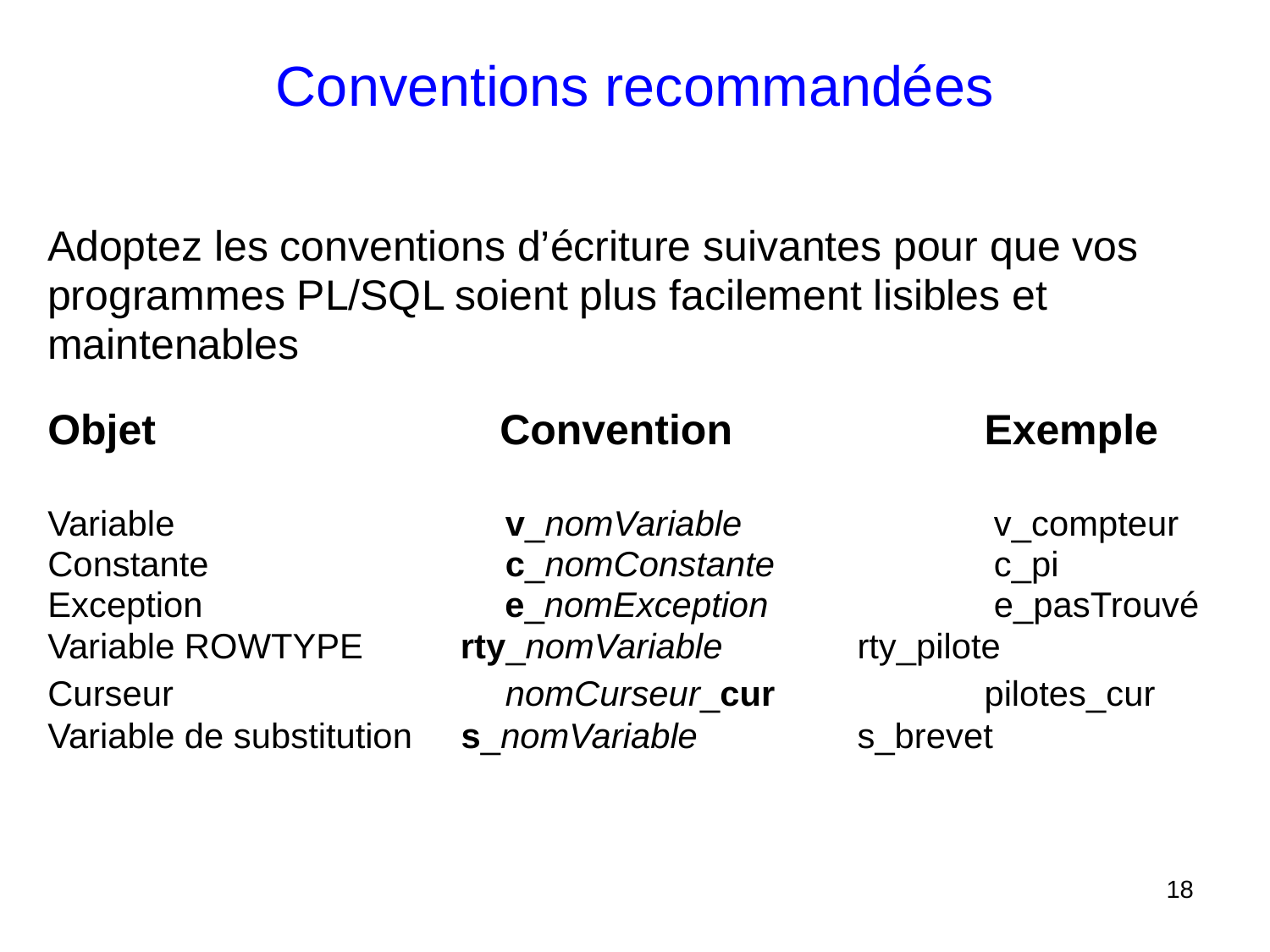

# Conventions recommandées
Adoptez les conventions d’écriture suivantes pour que vos
programmes PL/SQL soient plus facilement lisibles et
maintenables

Objet            		  Convention 		Exemple

Variable        		   v_nomVariable 		 v_compteur
Constante     		   c_nomConstante 		 c_pi
Exception      	                e_nomException 		 e_pasTrouvé
Variable ROWTYPE          rty_nomVariable             	rty_pilote
Curseur     		   nomCurseur_cur                   	pilotes_cur
Variable de substitution     s_nomVariable 		s_brevet
18